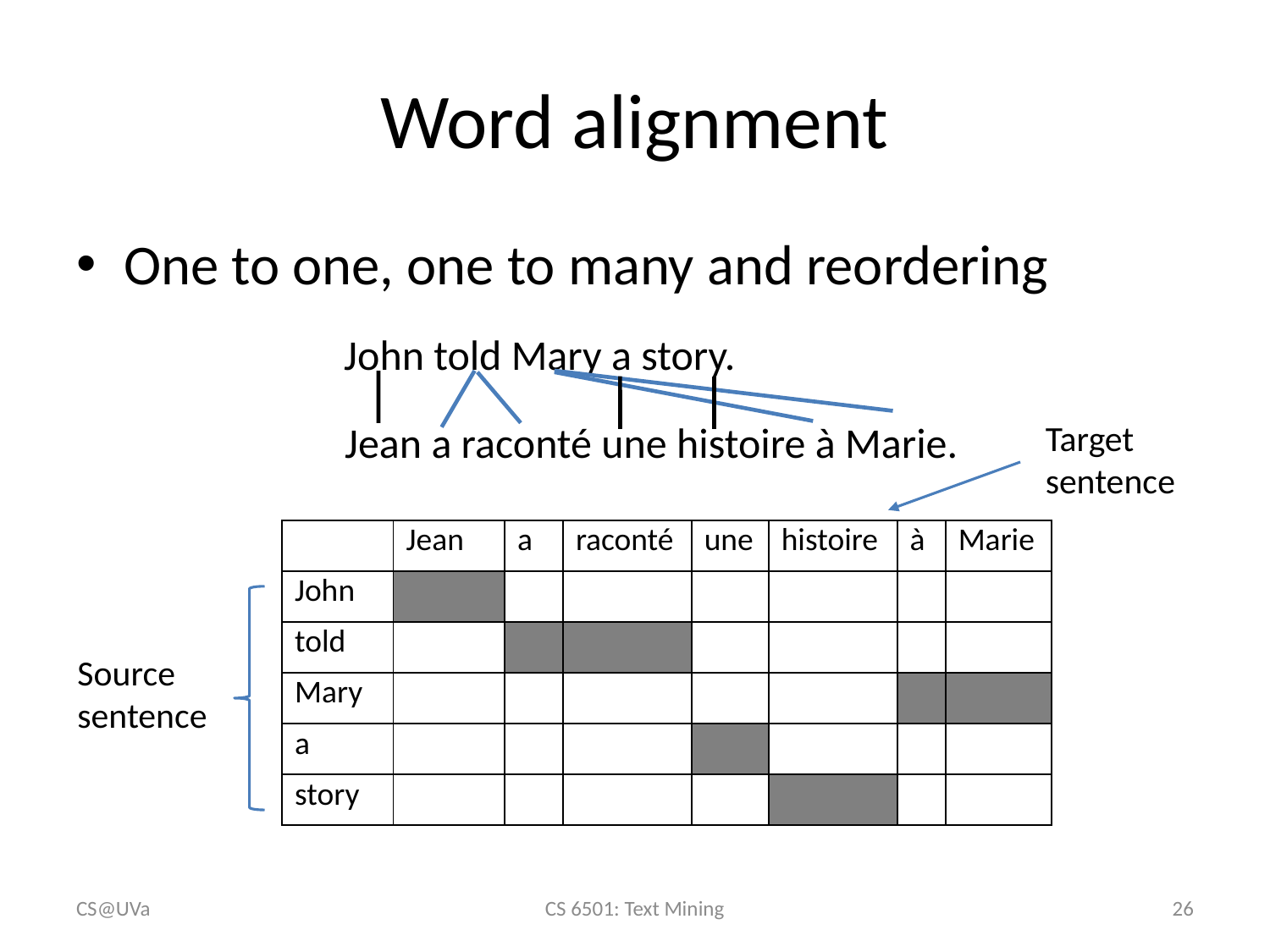

# Word alignment
One to one, one to many and reordering
John told Mary a story.
Jean a raconté une histoire à Marie.
Target sentence
|  | Jean | a | raconté | une | histoire | à | Marie |
| --- | --- | --- | --- | --- | --- | --- | --- |
| John |  |  |  |  |  |  |  |
| told |  |  |  |  |  |  |  |
| Mary |  |  |  |  |  |  |  |
| a |  |  |  |  |  |  |  |
| story |  |  |  |  |  |  |  |

Source sentence
CS@UVa
CS 6501: Text Mining
26